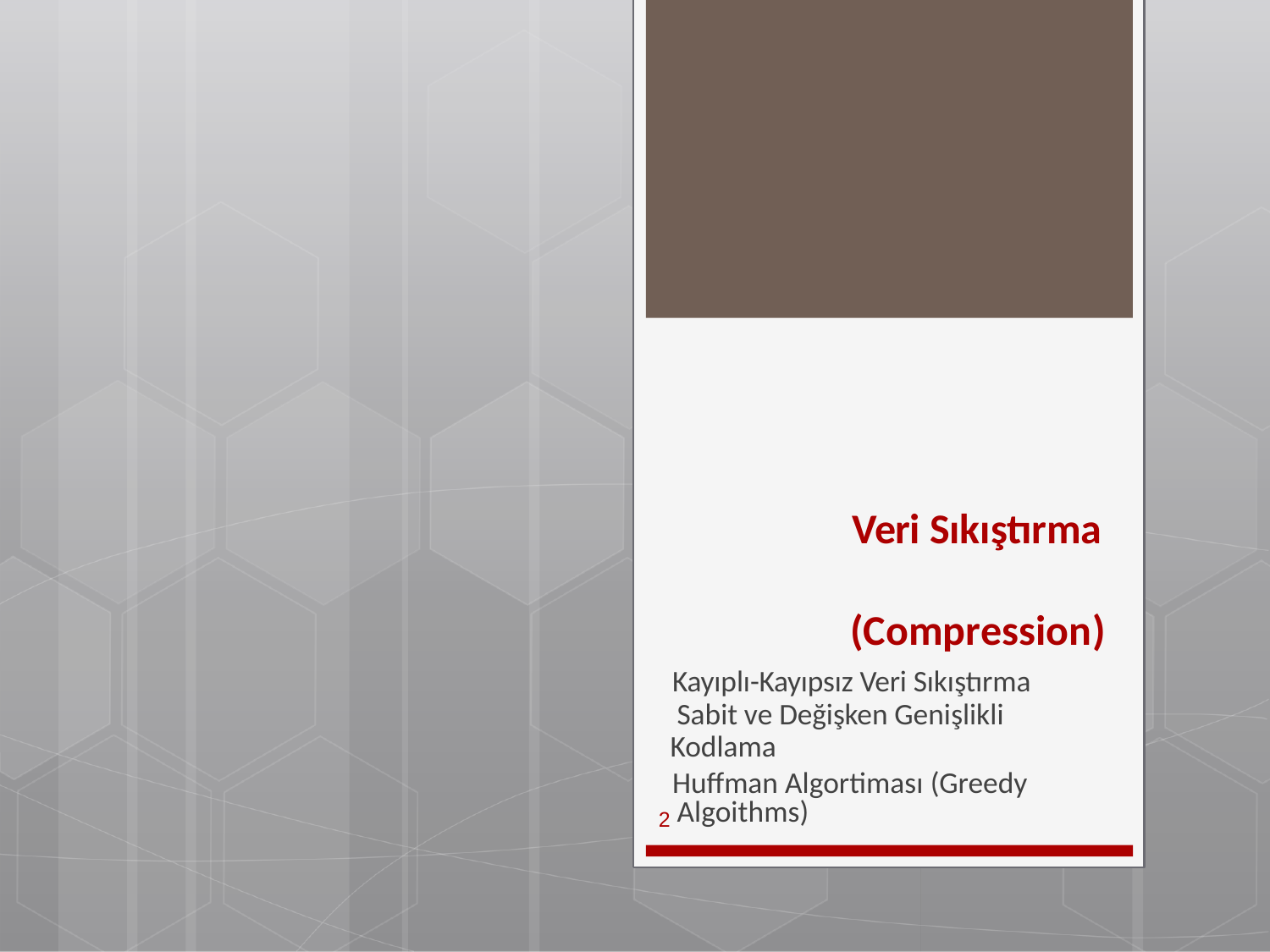

Veri Sıkıştırma  (Compression)
Kayıplı-Kayıpsız Veri Sıkıştırma  Sabit ve Değişken Genişlikli  Kodlama
Huffman Algortiması (Greedy  Algoithms)
2